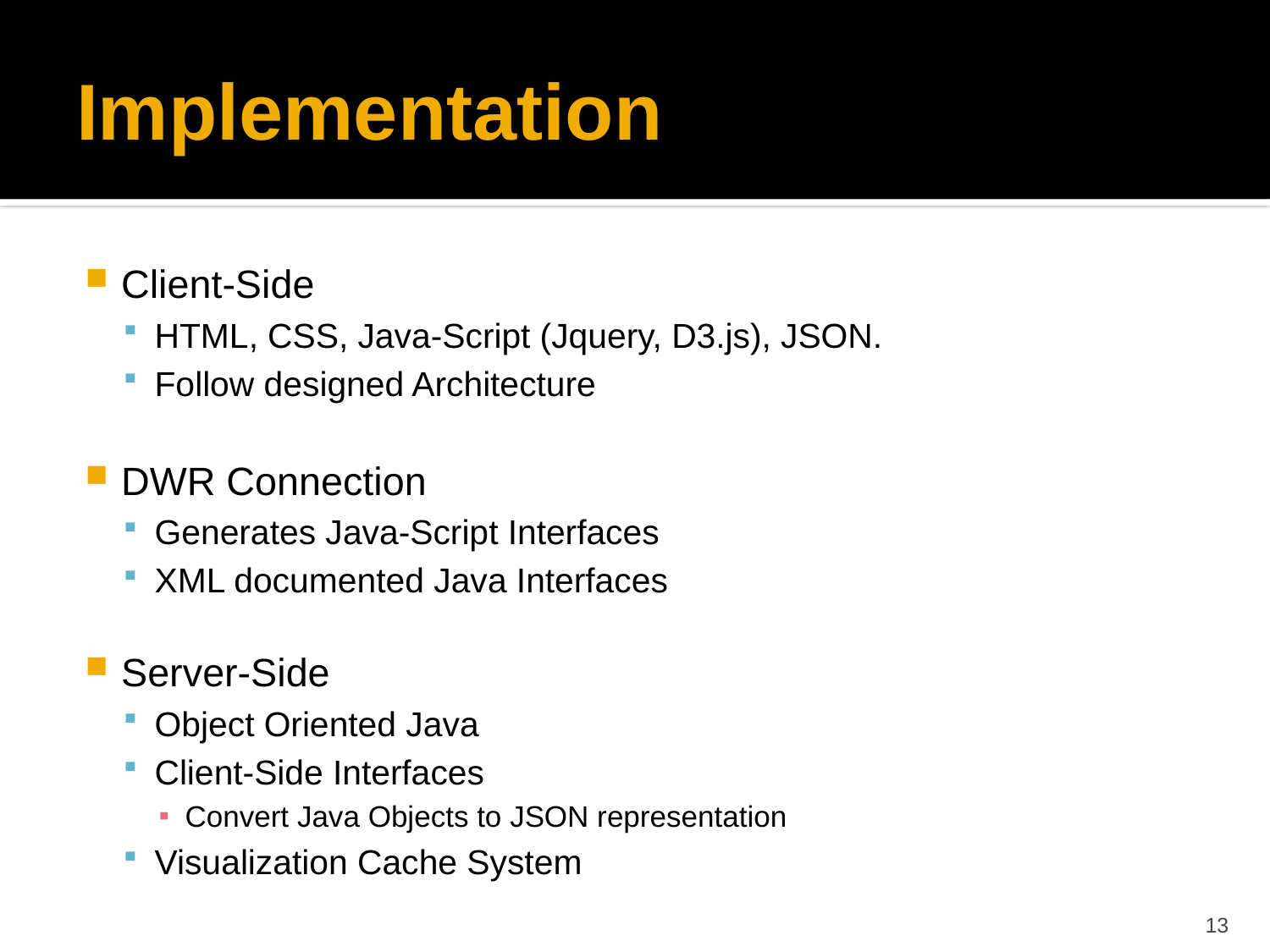

# Implementation
Client-Side
HTML, CSS, Java-Script (Jquery, D3.js), JSON.
Follow designed Architecture

DWR Connection
Generates Java-Script Interfaces
XML documented Java Interfaces

Server-Side
Object Oriented Java
Client-Side Interfaces
Convert Java Objects to JSON representation
Visualization Cache System

13